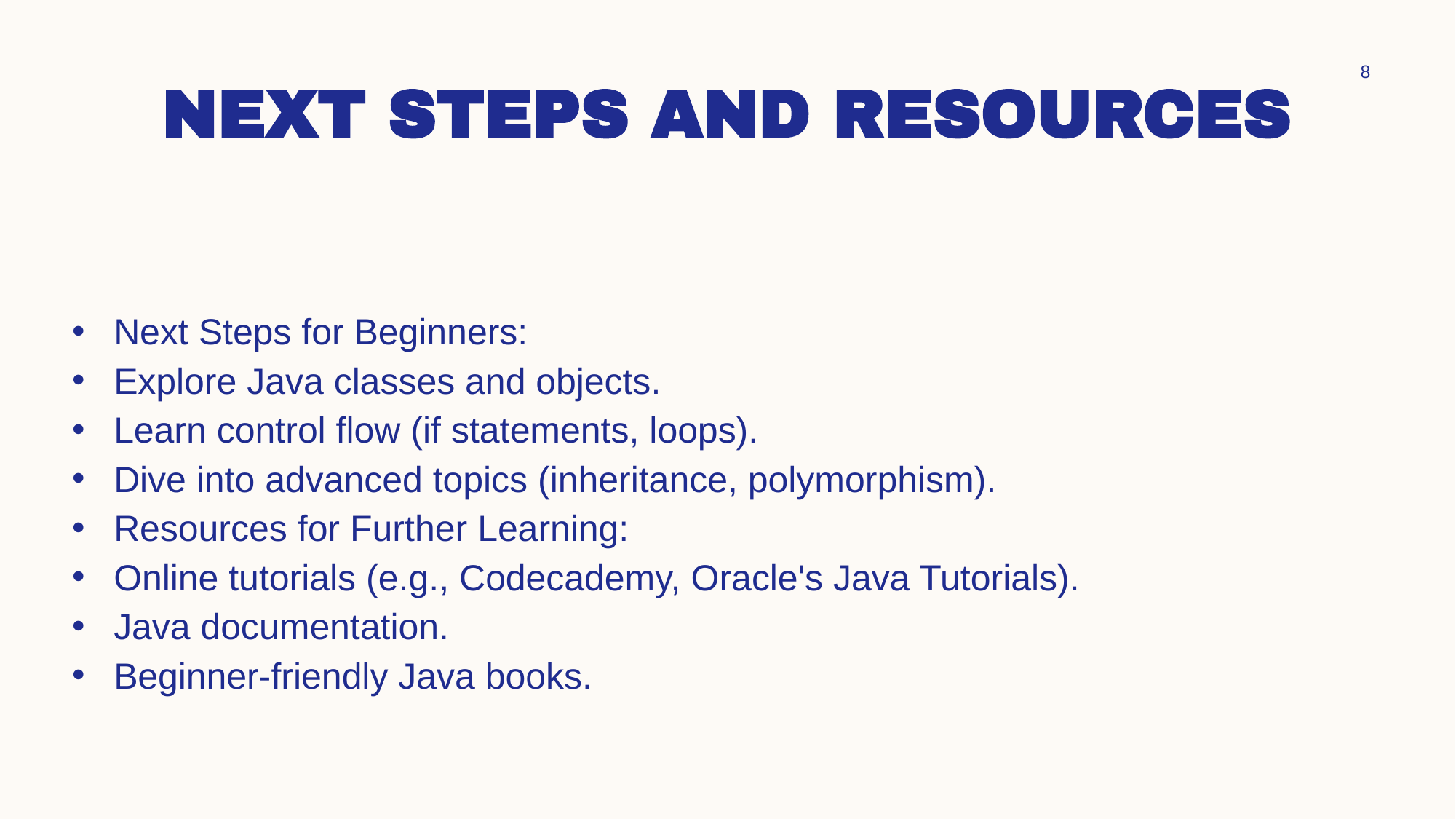

8
# Next Steps and Resources
Next Steps for Beginners:
Explore Java classes and objects.
Learn control flow (if statements, loops).
Dive into advanced topics (inheritance, polymorphism).
Resources for Further Learning:
Online tutorials (e.g., Codecademy, Oracle's Java Tutorials).
Java documentation.
Beginner-friendly Java books.